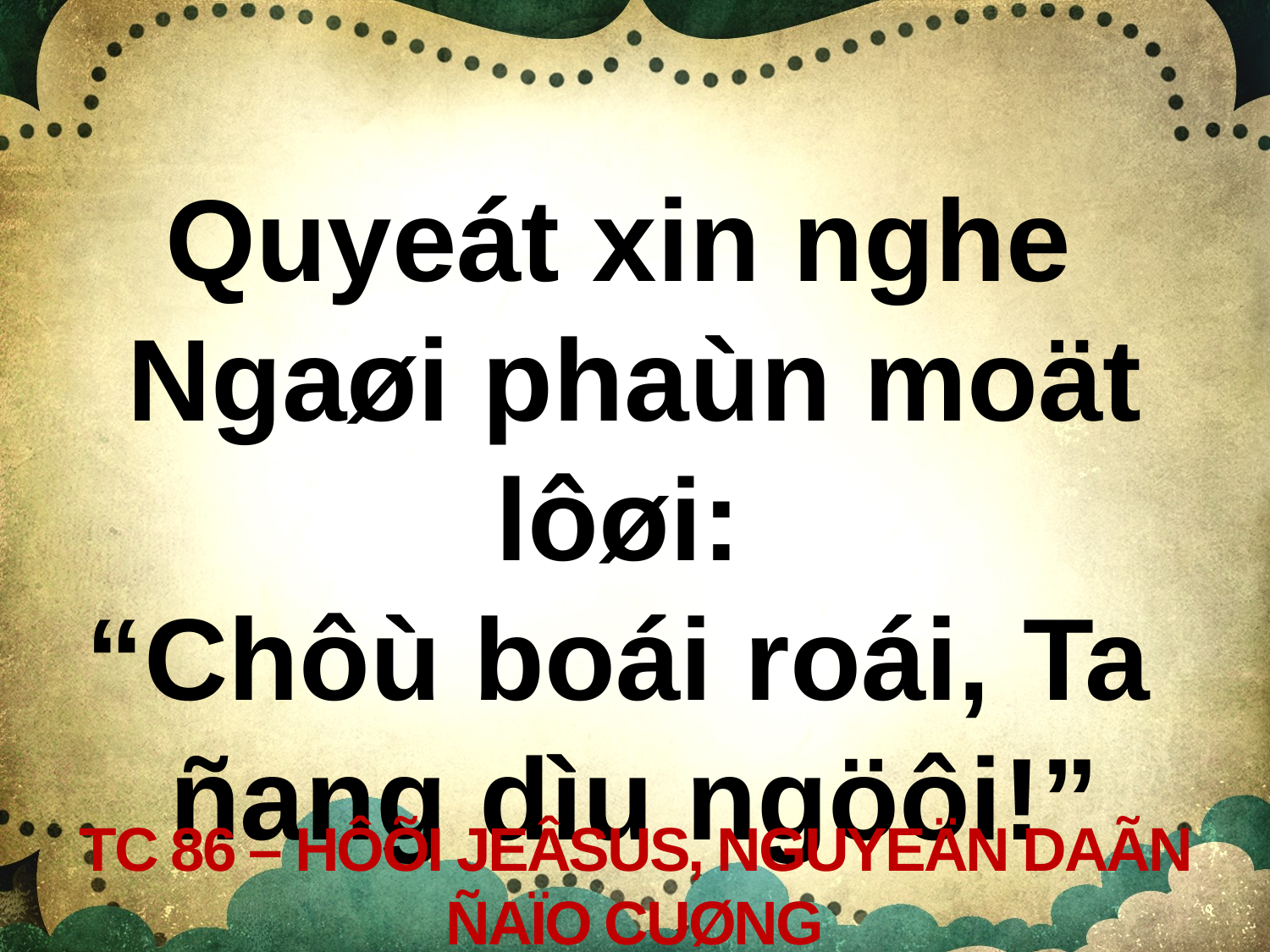

Quyeát xin nghe
Ngaøi phaùn moät lôøi:
“Chôù boái roái, Ta
ñang dìu ngöôi!”
TC 86 – HÔÕI JEÂSUS, NGUYEÄN DAÃN ÑAÏO CUØNG